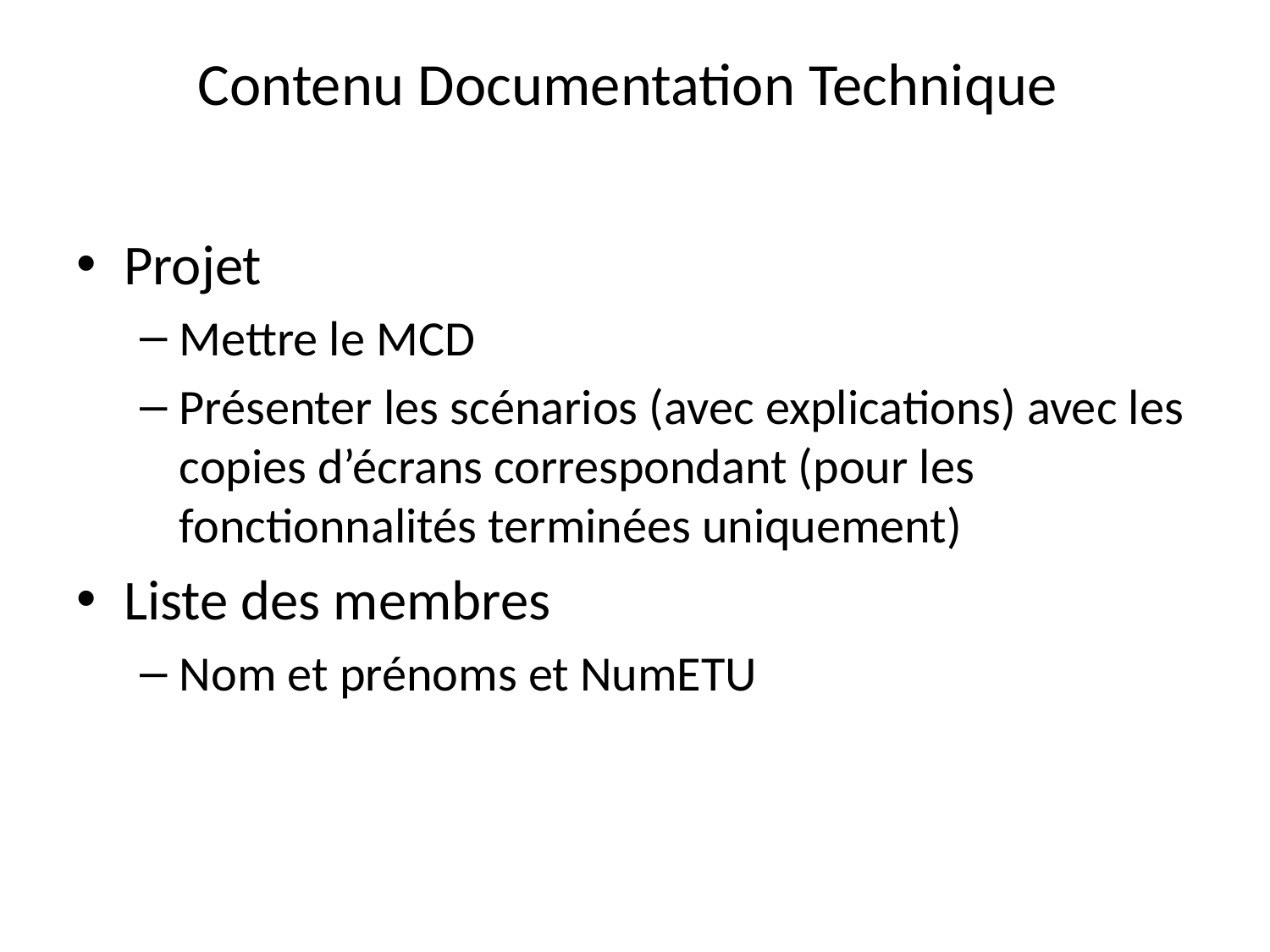

# Contenu Documentation Technique
Projet
Mettre le MCD
Présenter les scénarios (avec explications) avec les copies d’écrans correspondant (pour les fonctionnalités terminées uniquement)
Liste des membres
Nom et prénoms et NumETU